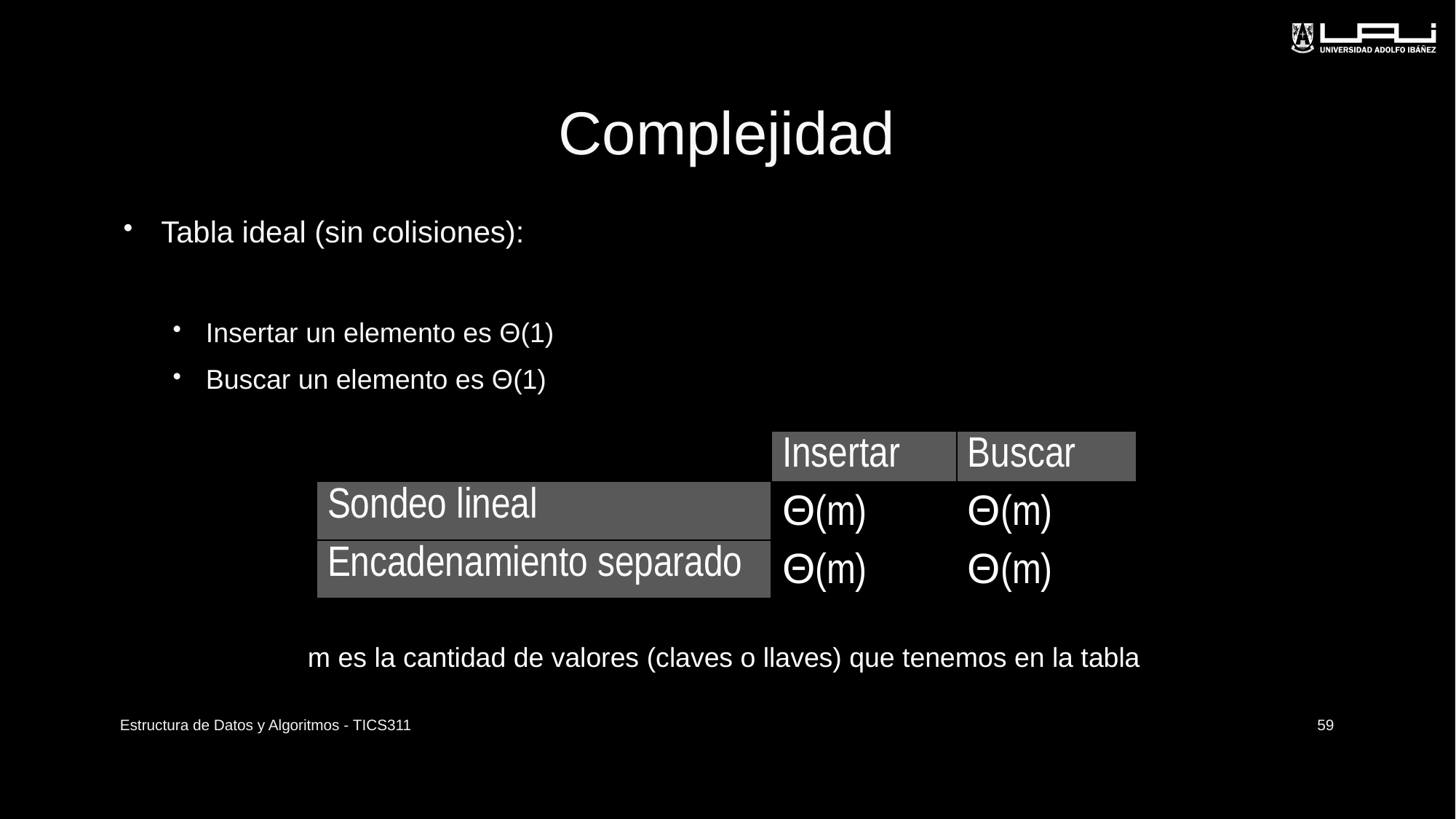

# Complejidad
Tabla ideal (sin colisiones):

Insertar un elemento es Θ(1)
Buscar un elemento es Θ(1)

|  | Insertar | Buscar |
| --- | --- | --- |
| Sondeo lineal | Θ(m) | Θ(m) |
| Encadenamiento separado | Θ(m) | Θ(m) |
m es la cantidad de valores (claves o llaves) que tenemos en la tabla
Estructura de Datos y Algoritmos - TICS311
59